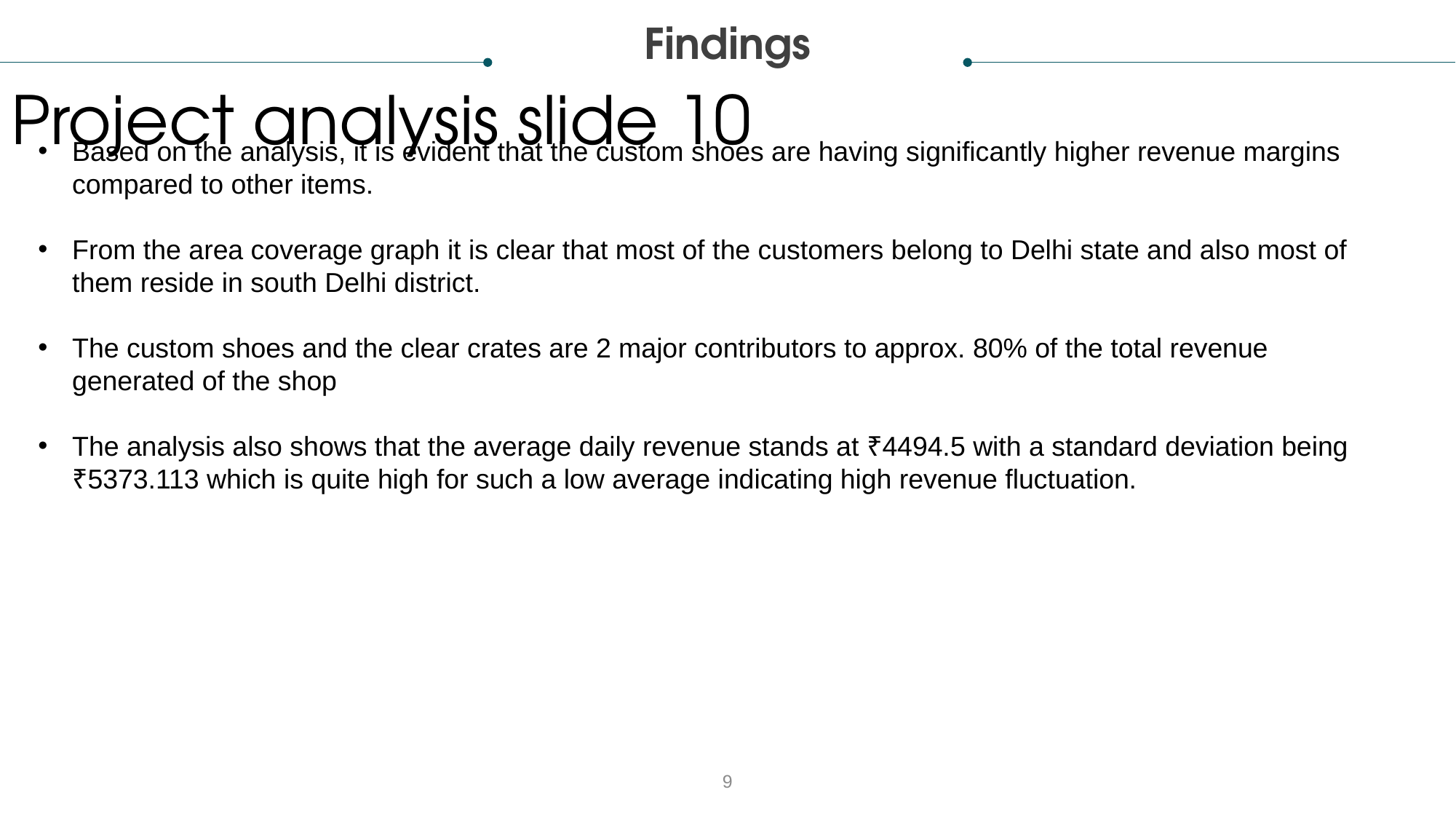

Findings
Project analysis slide 10
Based on the analysis, it is evident that the custom shoes are having significantly higher revenue margins compared to other items.

From the area coverage graph it is clear that most of the customers belong to Delhi state and also most of them reside in south Delhi district.

The custom shoes and the clear crates are 2 major contributors to approx. 80% of the total revenue generated of the shop

The analysis also shows that the average daily revenue stands at ₹4494.5 with a standard deviation being ₹5373.113 which is quite high for such a low average indicating high revenue fluctuation.

9